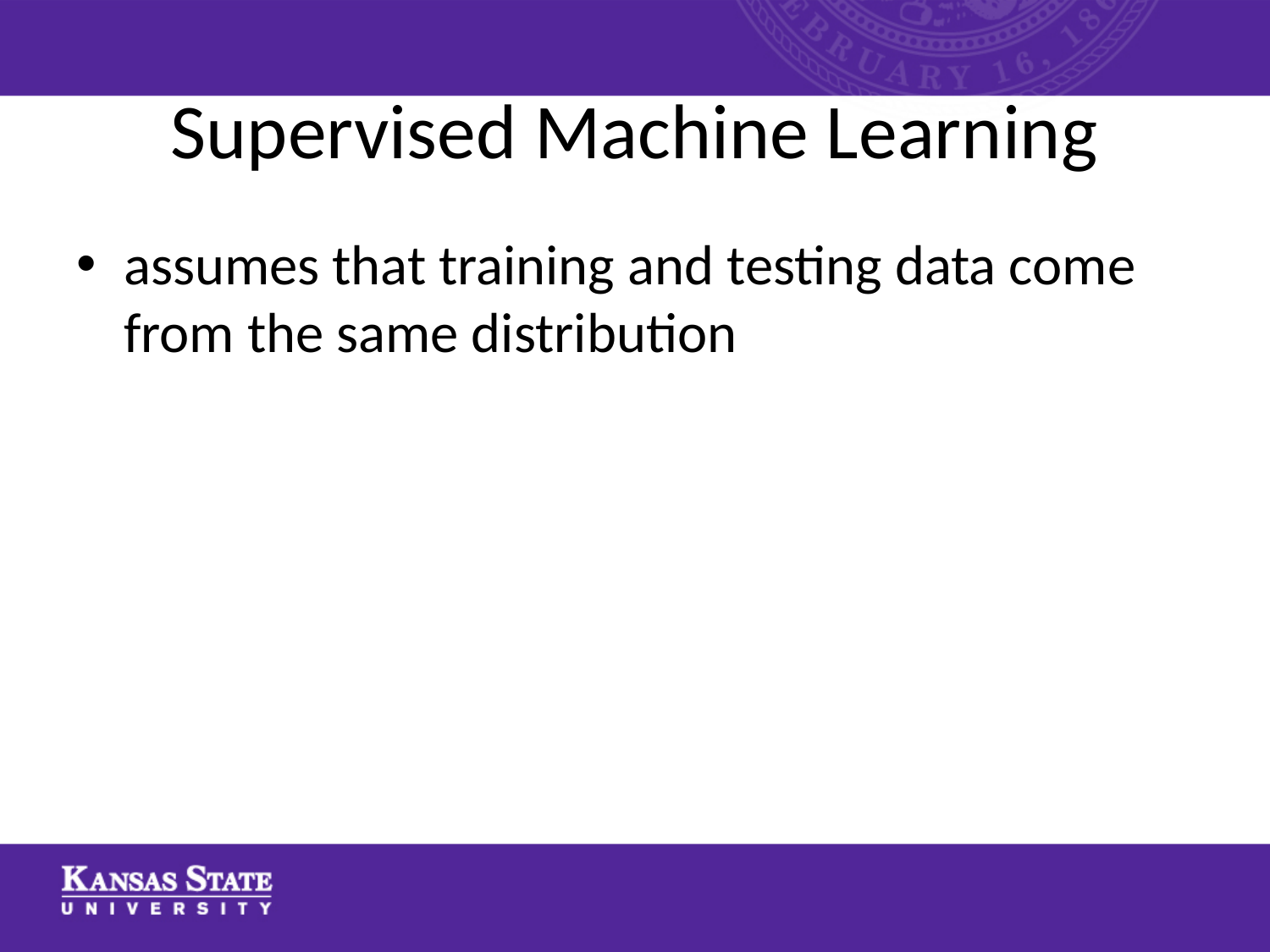

# Supervised Machine Learning
assumes that training and testing data come from the same distribution